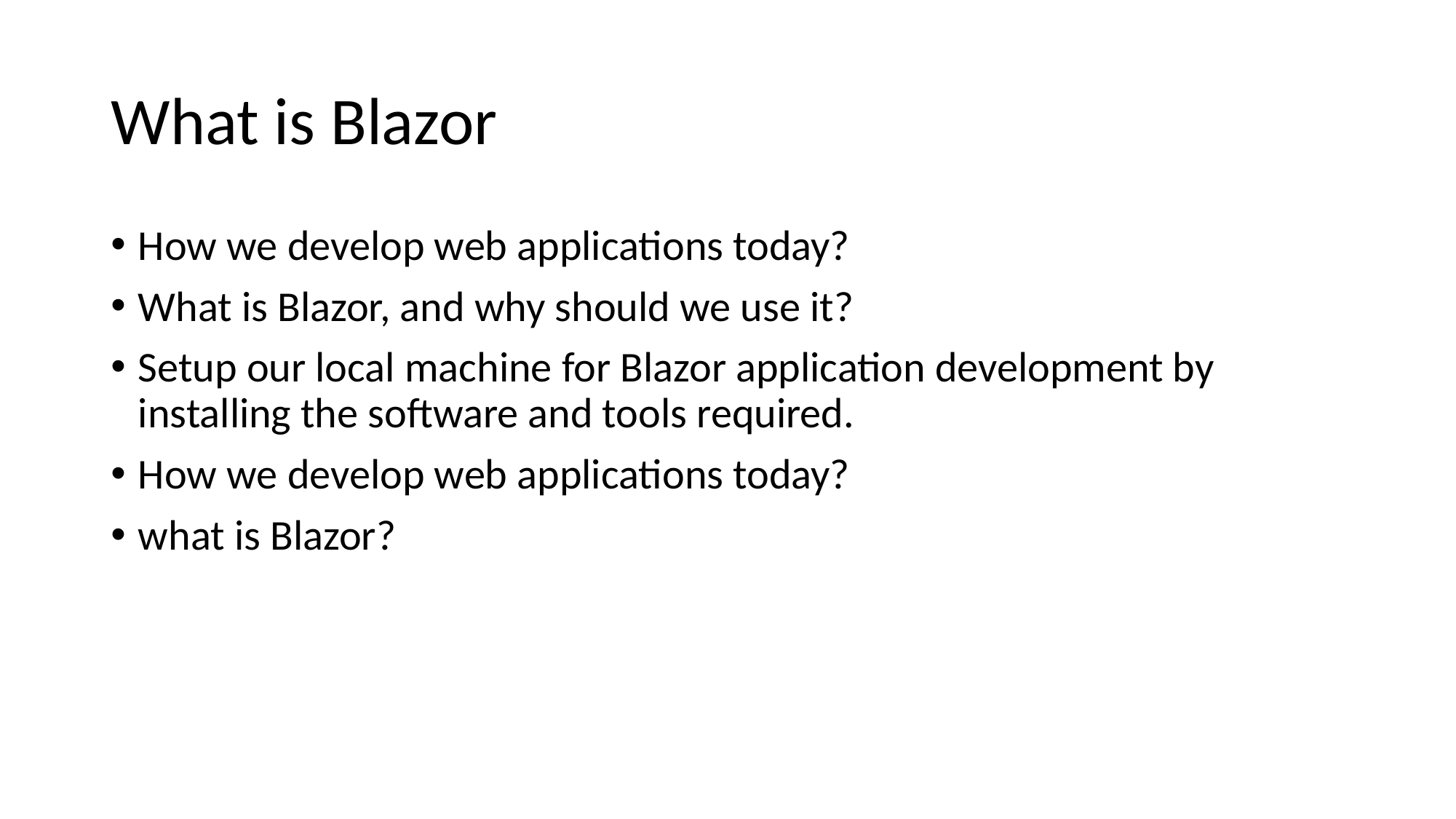

# What is Blazor
How we develop web applications today?
What is Blazor, and why should we use it?
Setup our local machine for Blazor application development by installing the software and tools required.
How we develop web applications today?
what is Blazor?